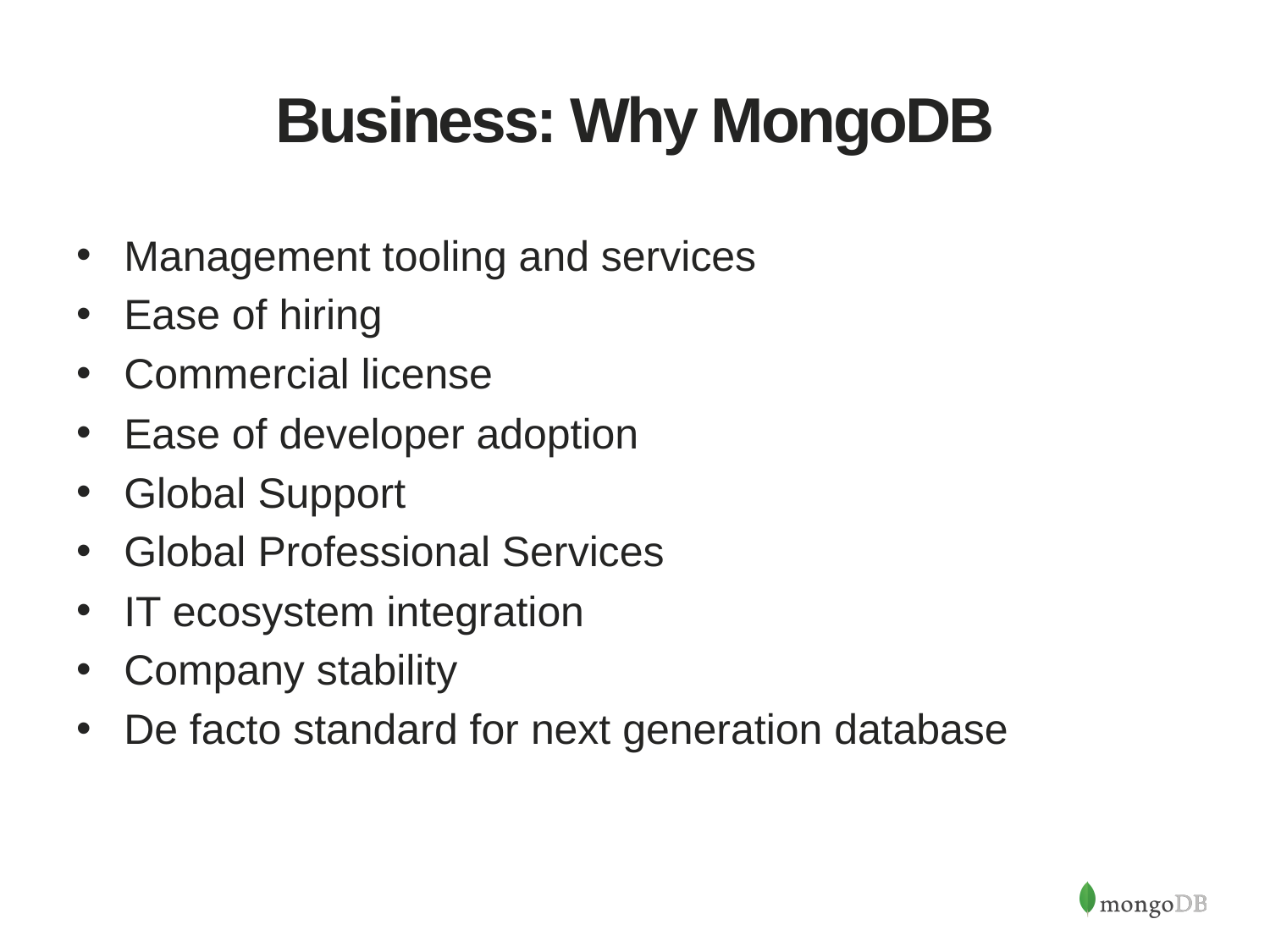

# Business: Why MongoDB
Management tooling and services
Ease of hiring
Commercial license
Ease of developer adoption
Global Support
Global Professional Services
IT ecosystem integration
Company stability
De facto standard for next generation database